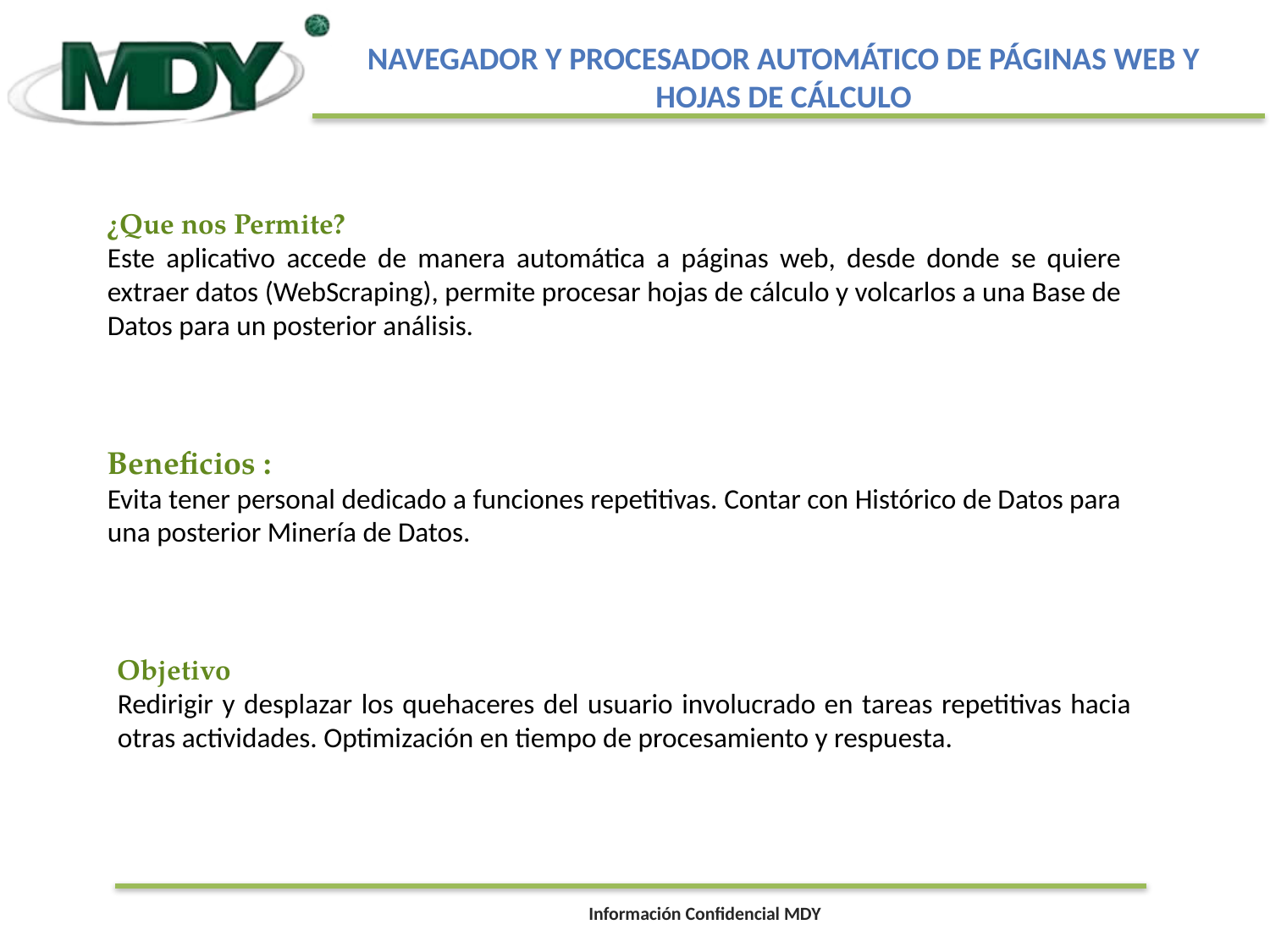

¿Que nos Permite?
Este aplicativo accede de manera automática a páginas web, desde donde se quiere extraer datos (WebScraping), permite procesar hojas de cálculo y volcarlos a una Base de Datos para un posterior análisis.
Beneficios :
Evita tener personal dedicado a funciones repetitivas. Contar con Histórico de Datos para una posterior Minería de Datos.
Objetivo
Redirigir y desplazar los quehaceres del usuario involucrado en tareas repetitivas hacia otras actividades. Optimización en tiempo de procesamiento y respuesta.